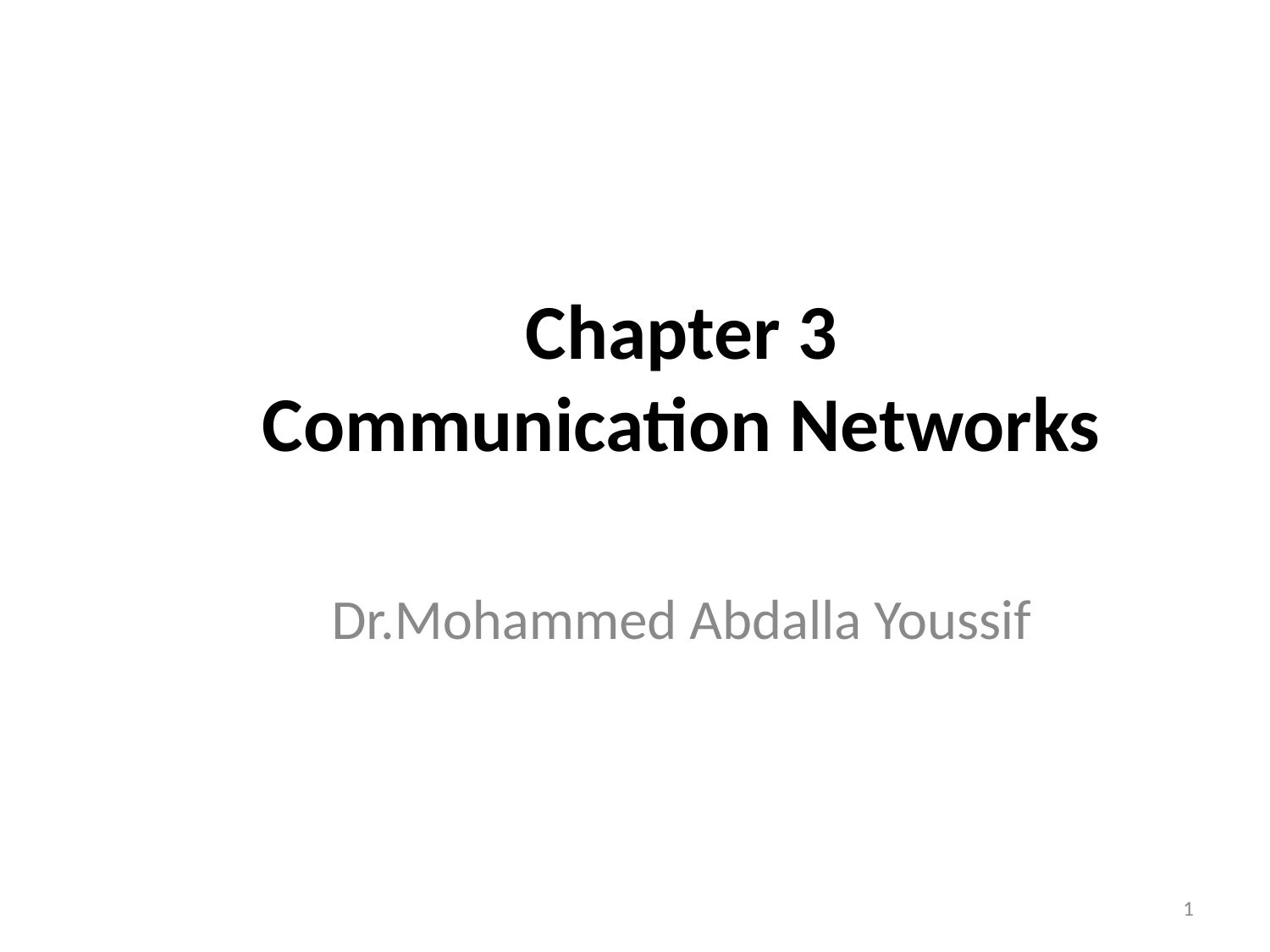

Chapter 3
Communication Networks

Dr.Mohammed Abdalla Youssif

1